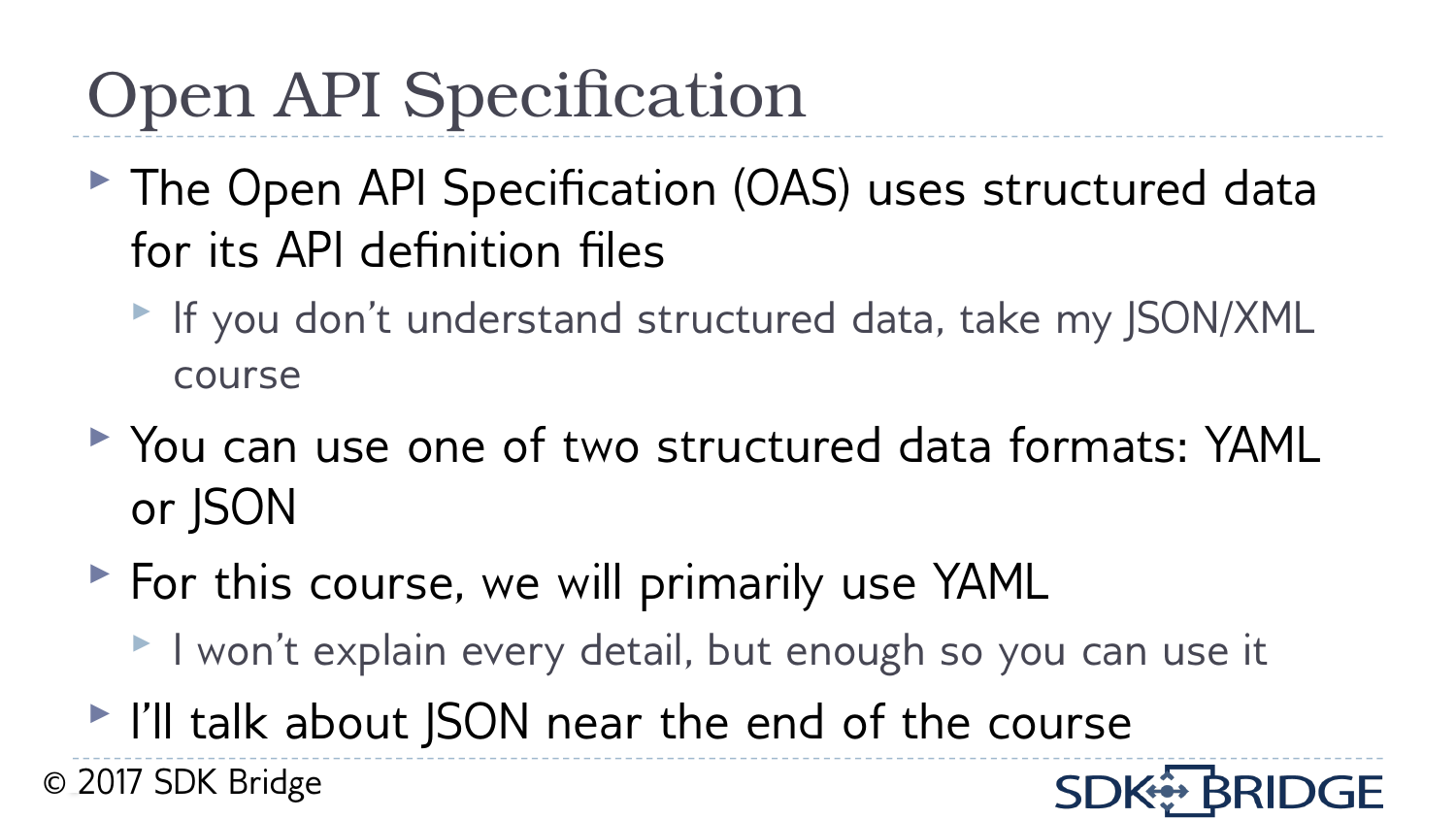

# Open API Specification
The Open API Specification (OAS) uses structured data for its API definition files
If you don’t understand structured data, take my JSON/XML course
You can use one of two structured data formats: YAML or JSON
For this course, we will primarily use YAML
I won’t explain every detail, but enough so you can use it
I’ll talk about JSON near the end of the course